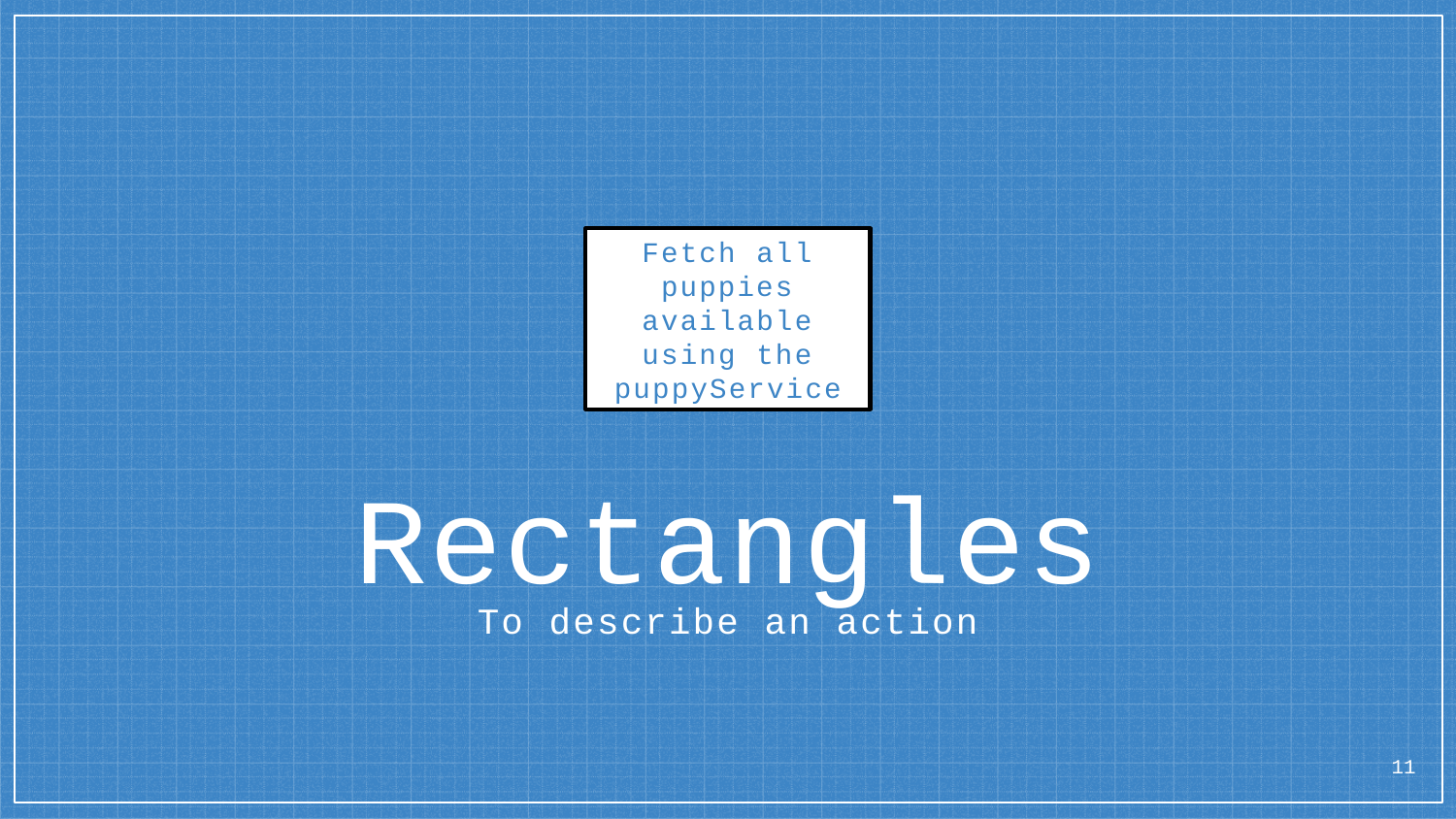

Fetch all puppies available using the puppyService
Rectangles
To describe an action
11